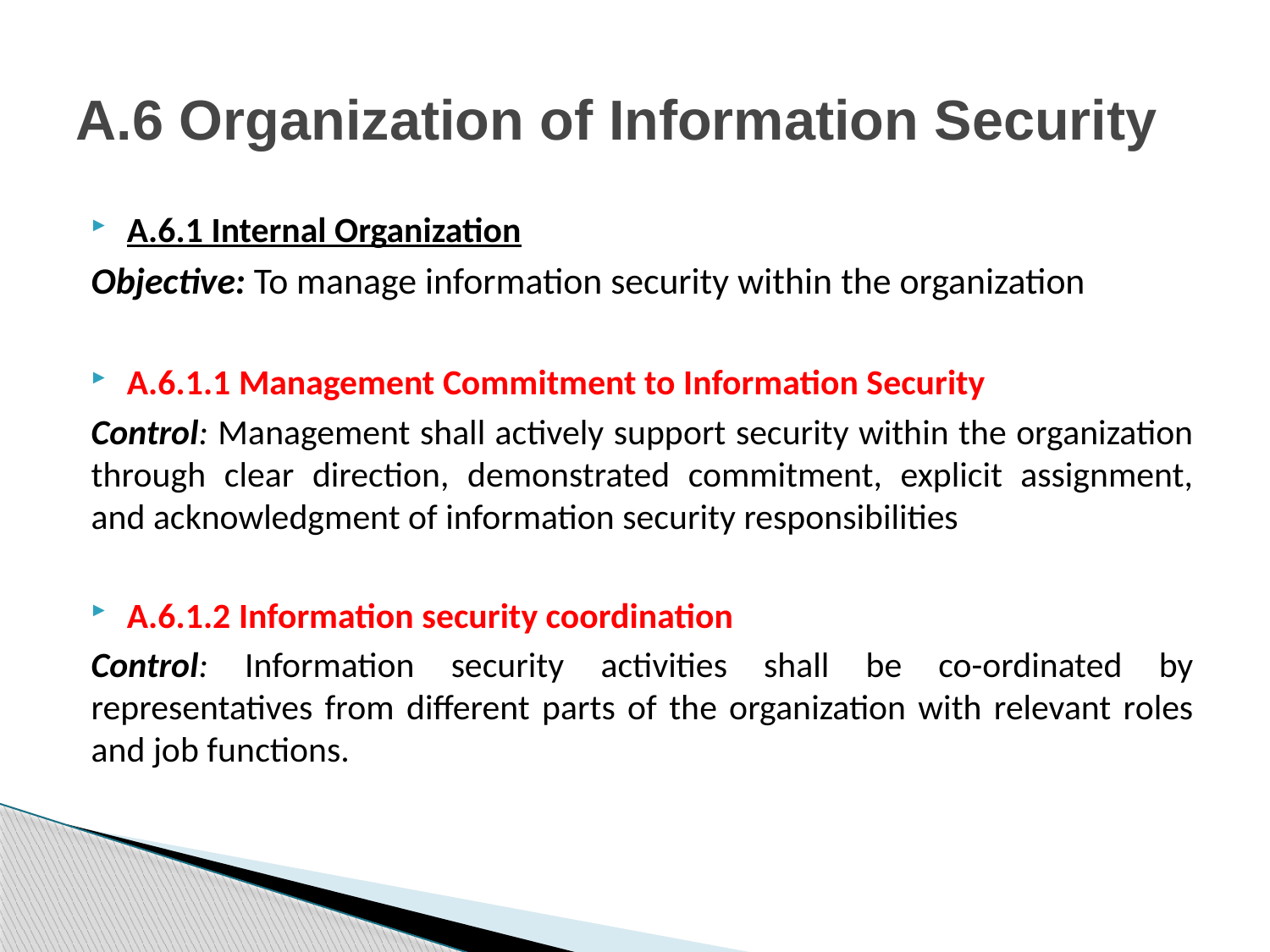

# A.6 Organization of Information Security
A.6.1 Internal Organization
Objective: To manage information security within the organization

A.6.1.1 Management Commitment to Information Security
Control: Management shall actively support security within the organization through clear direction, demonstrated commitment, explicit assignment, and acknowledgment of information security responsibilities

A.6.1.2 Information security coordination
Control: Information security activities shall be co-ordinated by representatives from different parts of the organization with relevant roles and job functions.